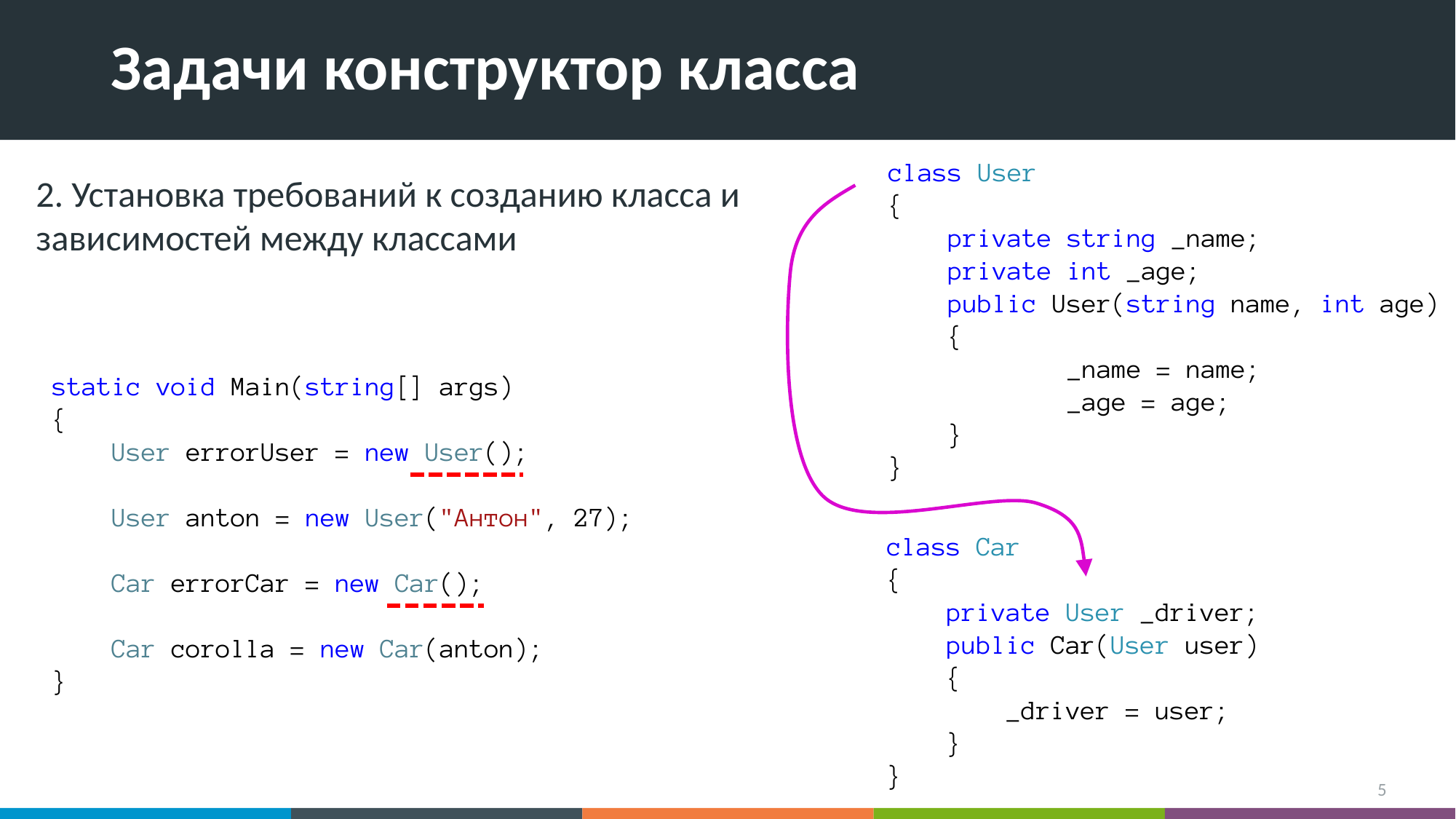

# Задачи конструктор класса
class User
{
    private string _name;
    private int _age;
    public User(string name, int age)
    {
            _name = name;
            _age = age;
    }
}
2. Установка требований к созданию класса и
зависимостей между классами

static void Main(string[] args)
{
    User errorUser = new User();

    User anton = new User("Антон", 27);

    Car errorCar = new Car();

    Car corolla = new Car(anton);
}
class Car
{
    private User _driver;
    public Car(User user)
    {
        _driver = user;
    }
}
5